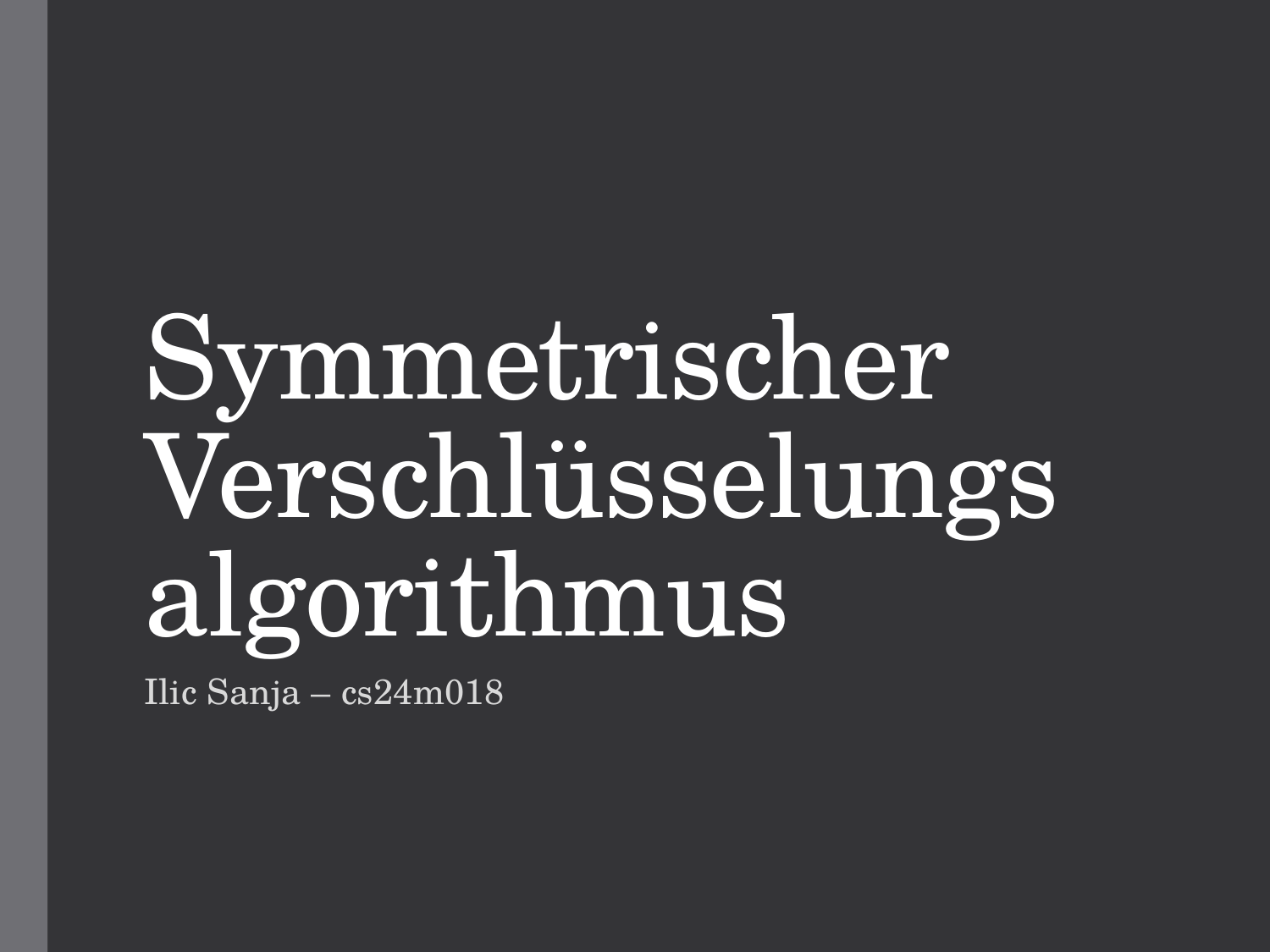

# Symmetrischer Verschlüsselungsalgorithmus
Ilic Sanja – cs24m018